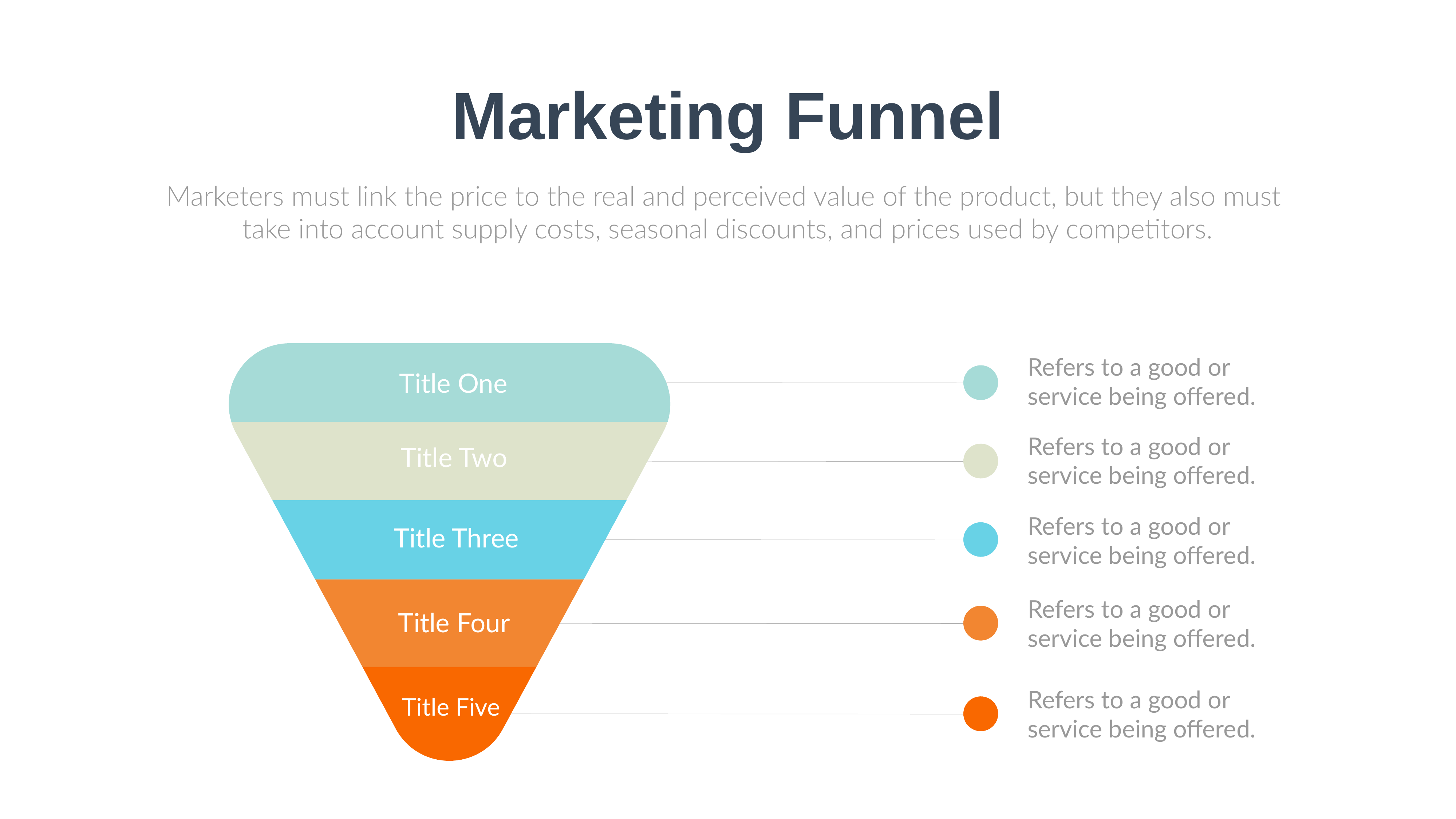

Marketing Funnel
Marketers must link the price to the real and perceived value of the product, but they also must
take into account supply costs, seasonal discounts, and prices used by competitors.

Refers to a good or
service being offered.
Title One

Refers to a good or
service being offered.
Title Two

Refers to a good or
service being offered.
Title Three

Refers to a good or
service being offered.
Title Four

Refers to a good or
service being offered.
Title Five